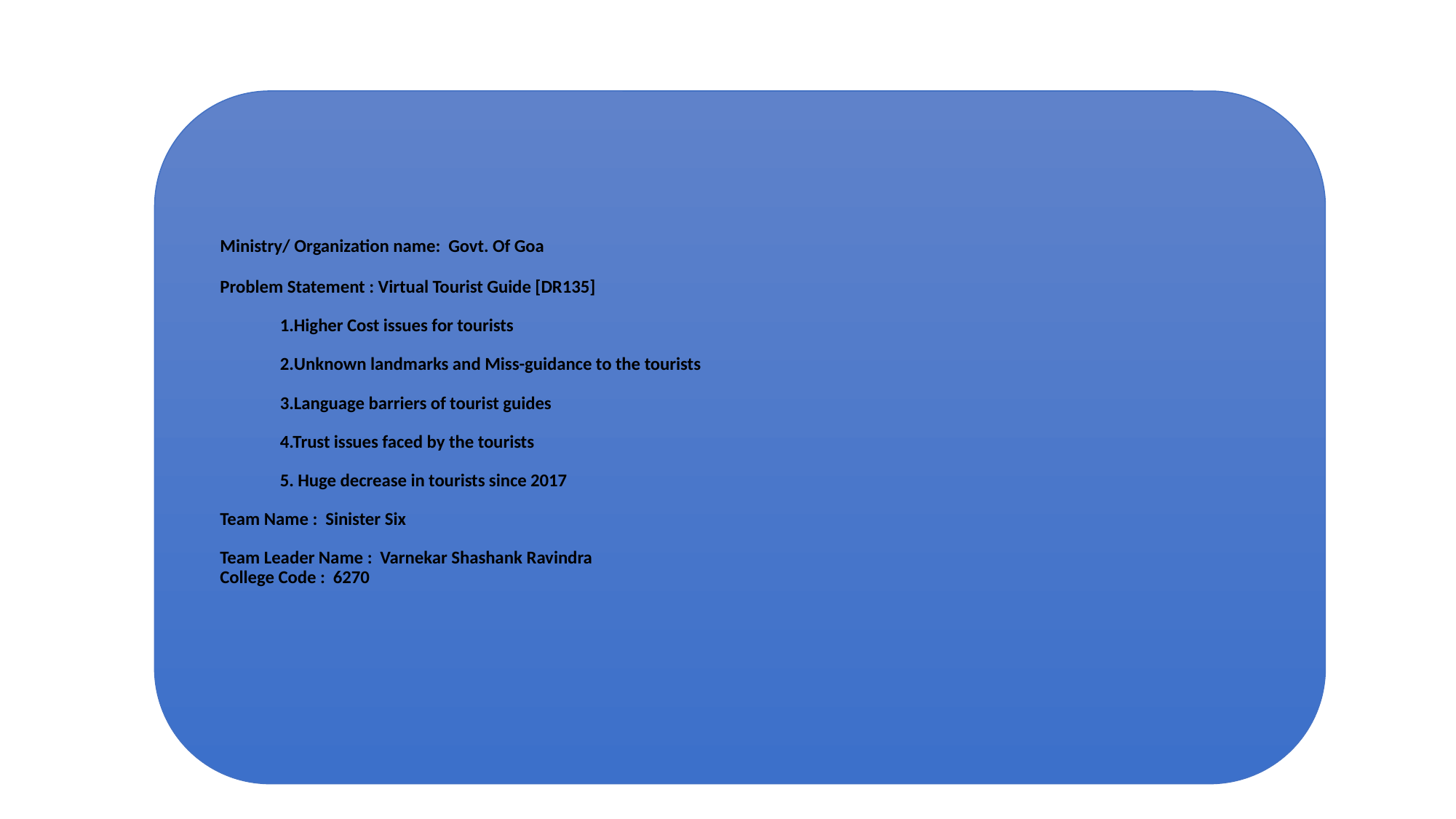

# Ministry/ Organization name:  Govt. Of Goa
Problem Statement : Virtual Tourist Guide [DR135]
	1.Higher Cost issues for tourists
	2.Unknown landmarks and Miss-guidance to the tourists
	3.Language barriers of tourist guides
	4.Trust issues faced by the tourists
	5. Huge decrease in tourists since 2017
Team Name :  Sinister Six
Team Leader Name :  Varnekar Shashank Ravindra
College Code :  6270